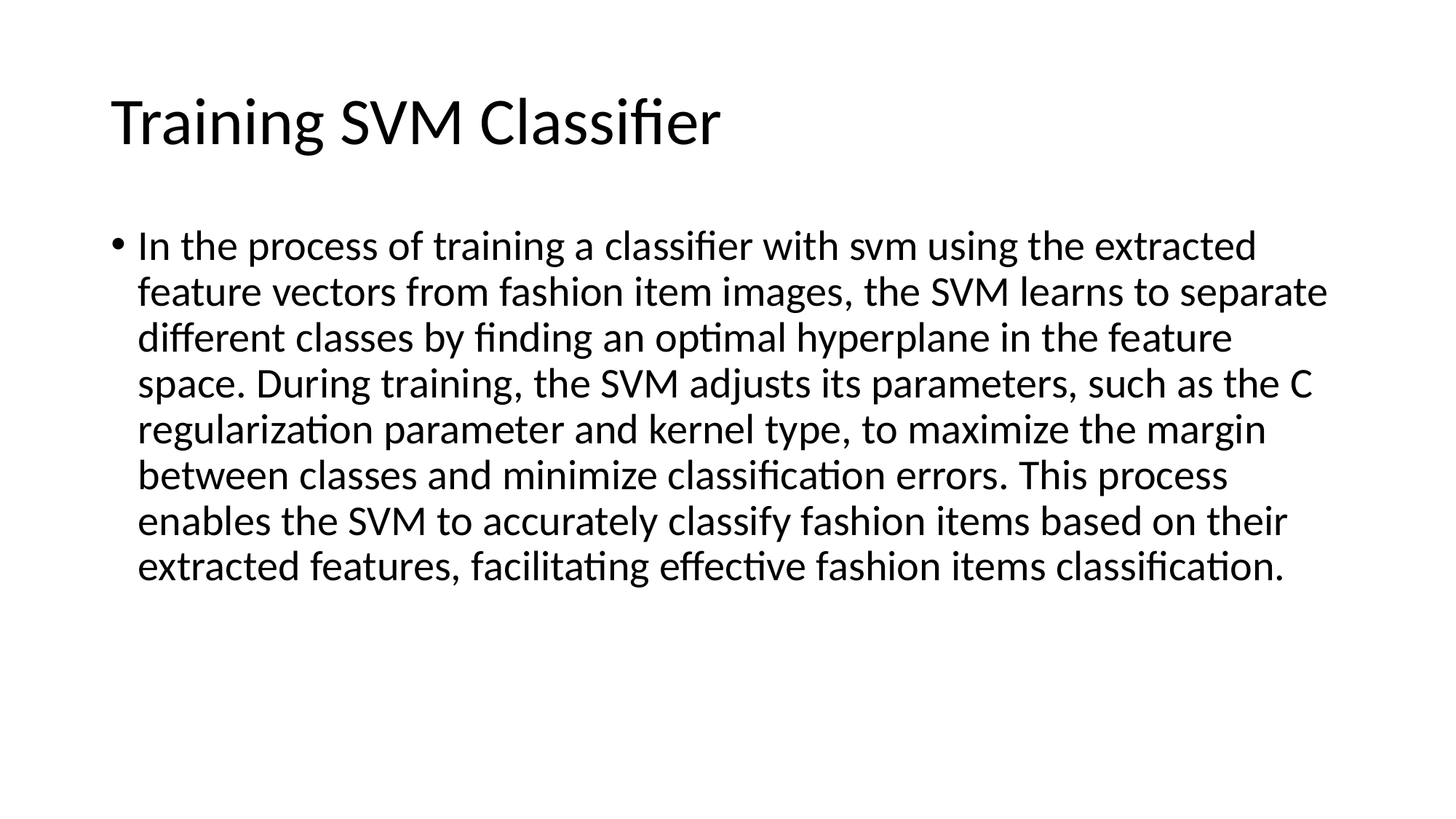

# Training SVM Classifier
In the process of training a classifier with svm using the extracted feature vectors from fashion item images, the SVM learns to separate different classes by finding an optimal hyperplane in the feature space. During training, the SVM adjusts its parameters, such as the C regularization parameter and kernel type, to maximize the margin between classes and minimize classification errors. This process enables the SVM to accurately classify fashion items based on their extracted features, facilitating effective fashion items classification.